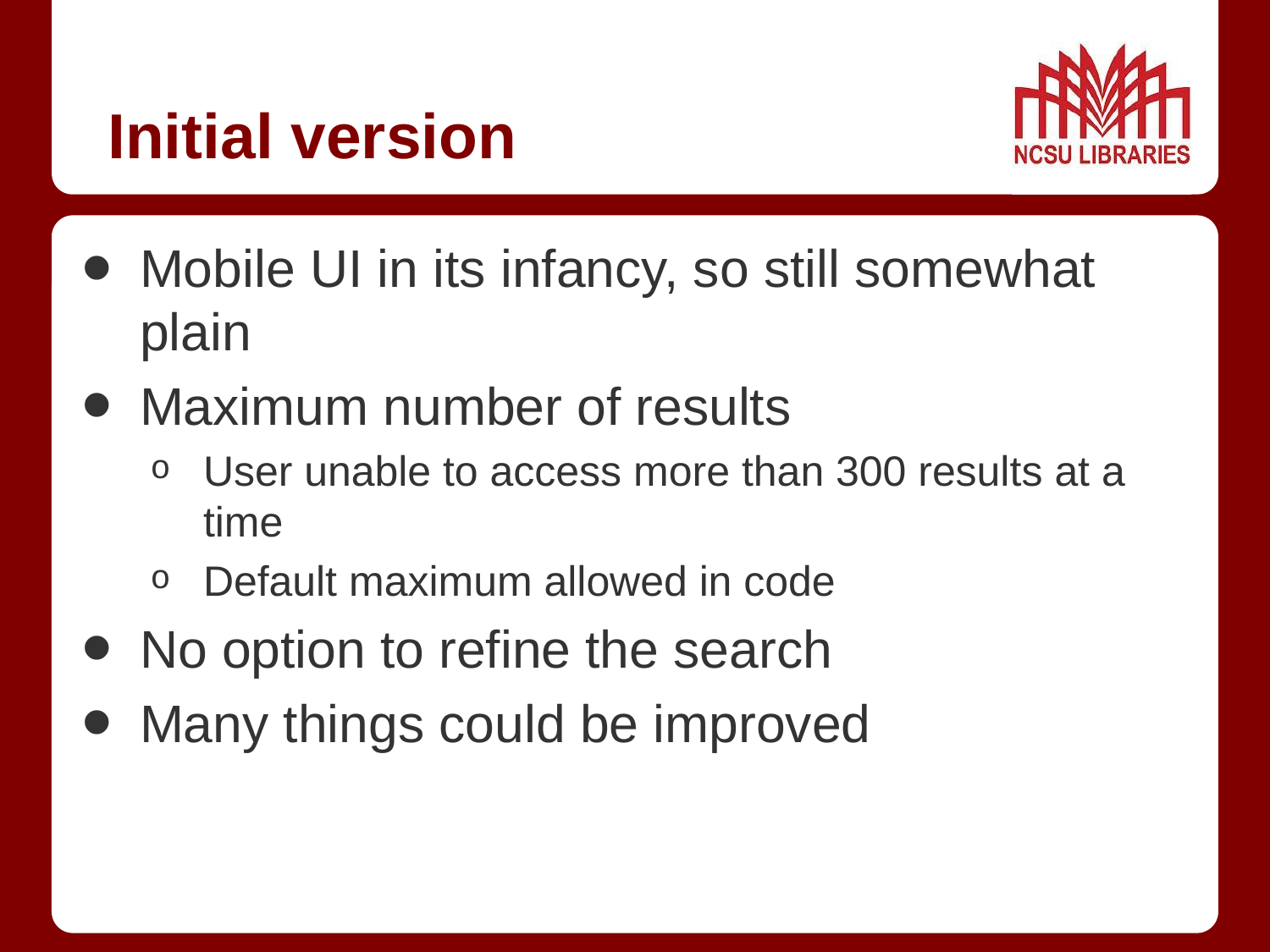

# Initial version
Mobile UI in its infancy, so still somewhat plain
Maximum number of results
User unable to access more than 300 results at a time
Default maximum allowed in code
No option to refine the search
Many things could be improved